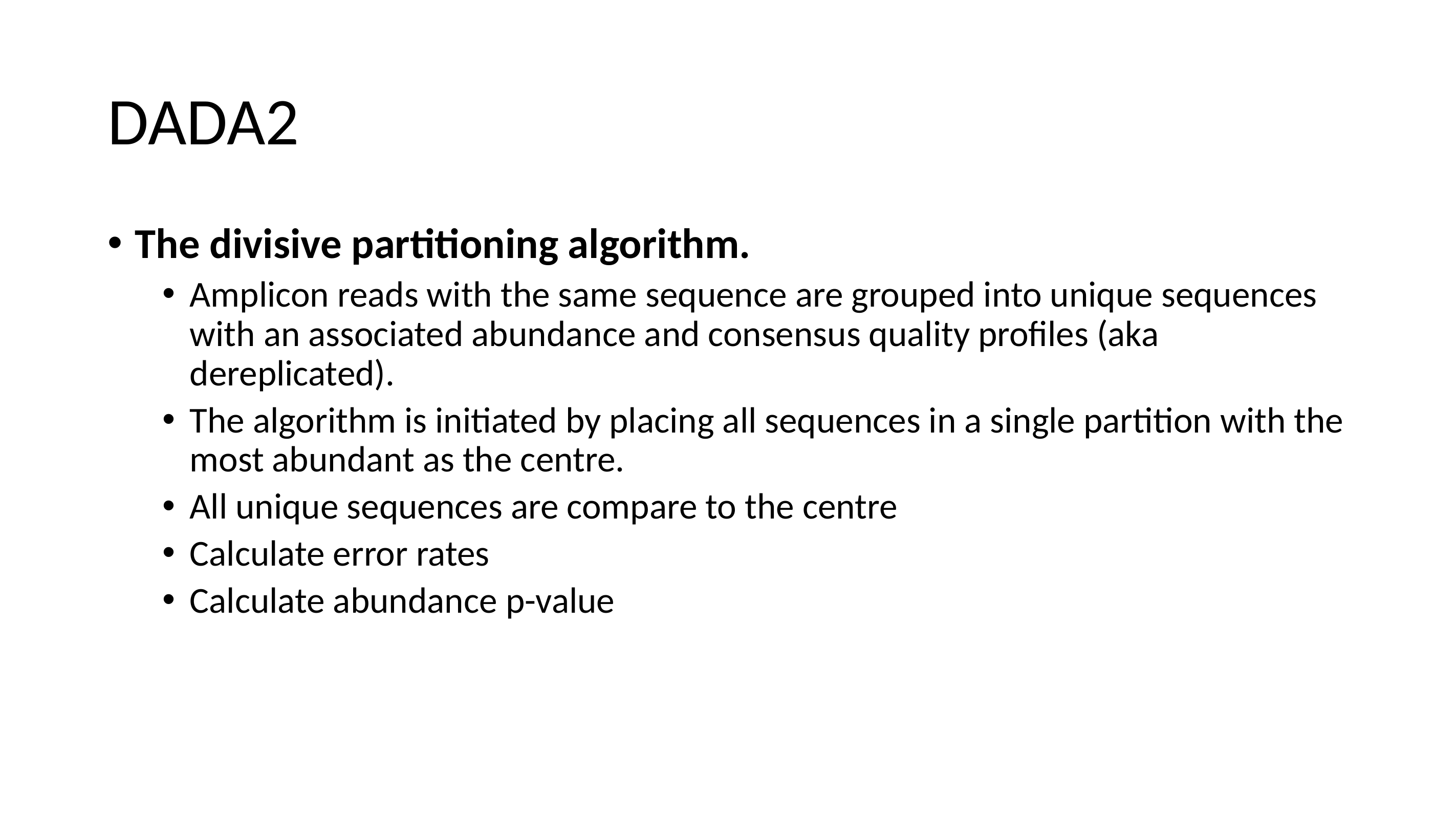

# DADA2
The divisive partitioning algorithm.
Amplicon reads with the same sequence are grouped into unique sequences with an associated abundance and consensus quality profiles (aka dereplicated).
The algorithm is initiated by placing all sequences in a single partition with the most abundant as the centre.
All unique sequences are compare to the centre
Calculate error rates
Calculate abundance p-value